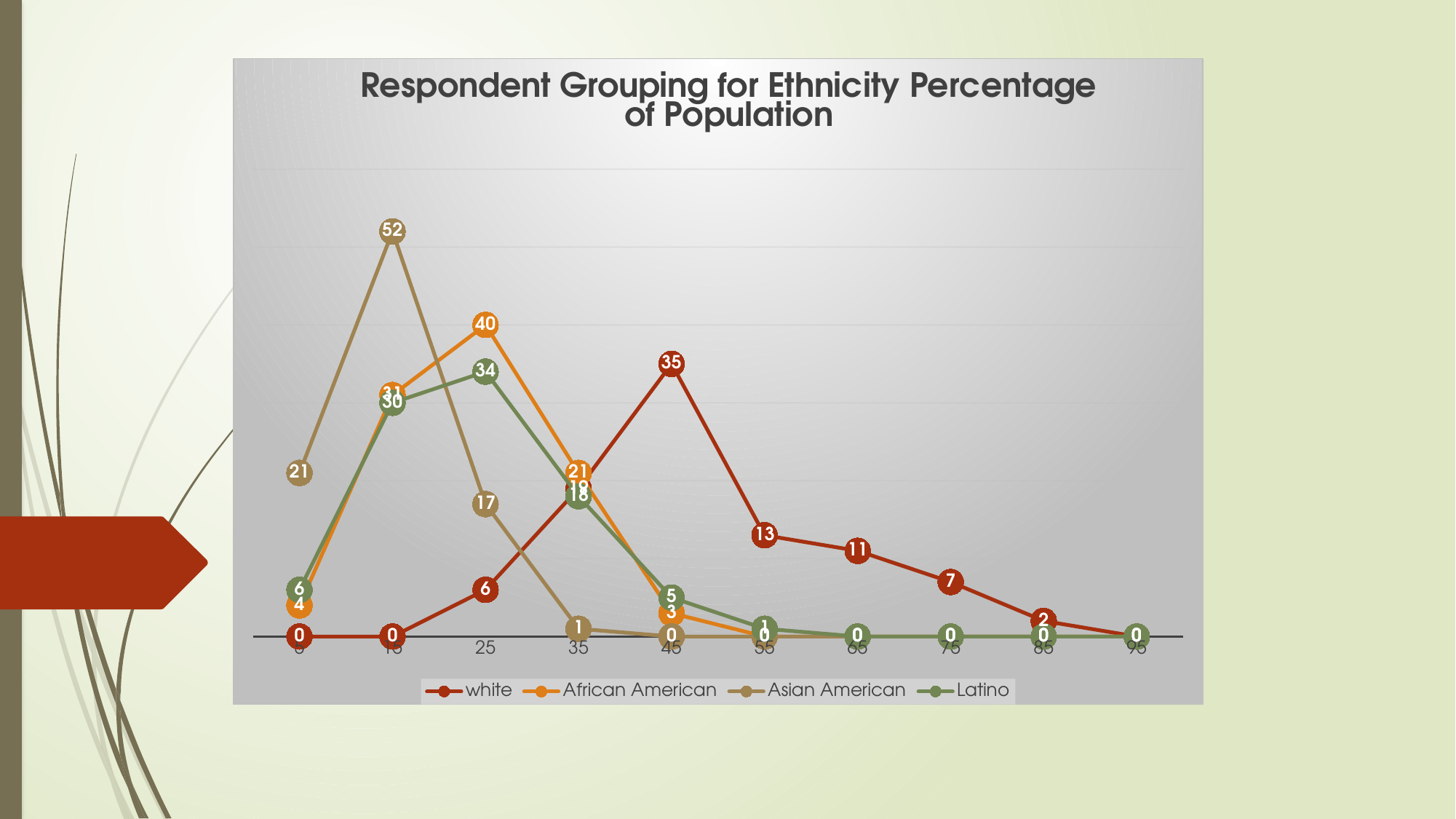

### Chart: Respondent Grouping for Ethnicity Percentage of Population

| Category | white | African American | Asian American | Latino |
|---|---|---|---|---|
| 5 | 0.0 | 4.0 | 21.0 | 6.0 |
| 15 | 0.0 | 31.0 | 52.0 | 30.0 |
| 25 | 6.0 | 40.0 | 17.0 | 34.0 |
| 35 | 19.0 | 21.0 | 1.0 | 18.0 |
| 45 | 35.0 | 3.0 | 0.0 | 5.0 |
| 55 | 13.0 | 0.0 | 0.0 | 1.0 |
| 65 | 11.0 | 0.0 | 0.0 | 0.0 |
| 75 | 7.0 | 0.0 | 0.0 | 0.0 |
| 85 | 2.0 | 0.0 | 0.0 | 0.0 |
| 95 | 0.0 | 0.0 | 0.0 | 0.0 |